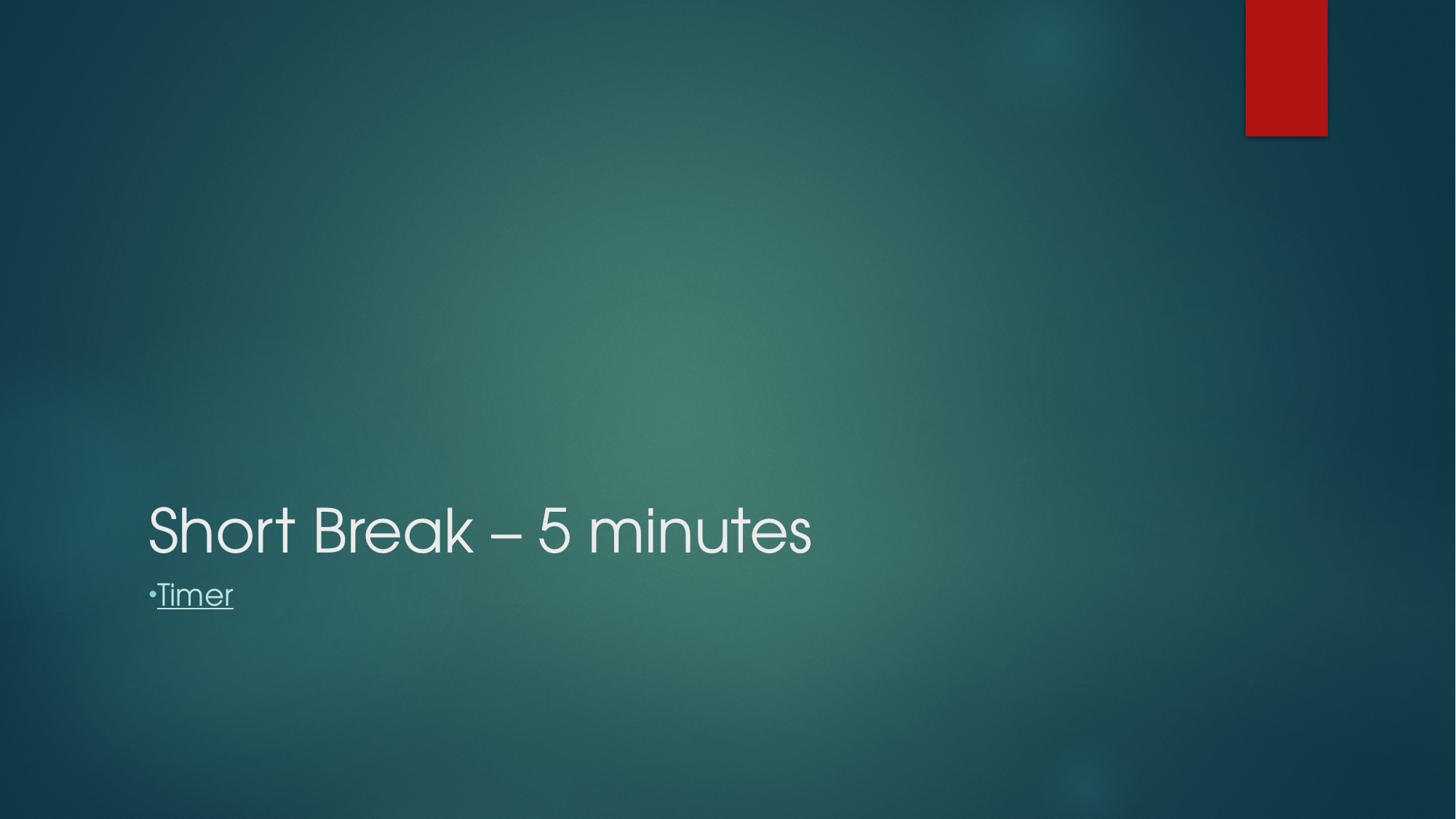

# Short Break – 5 minutes
Timer